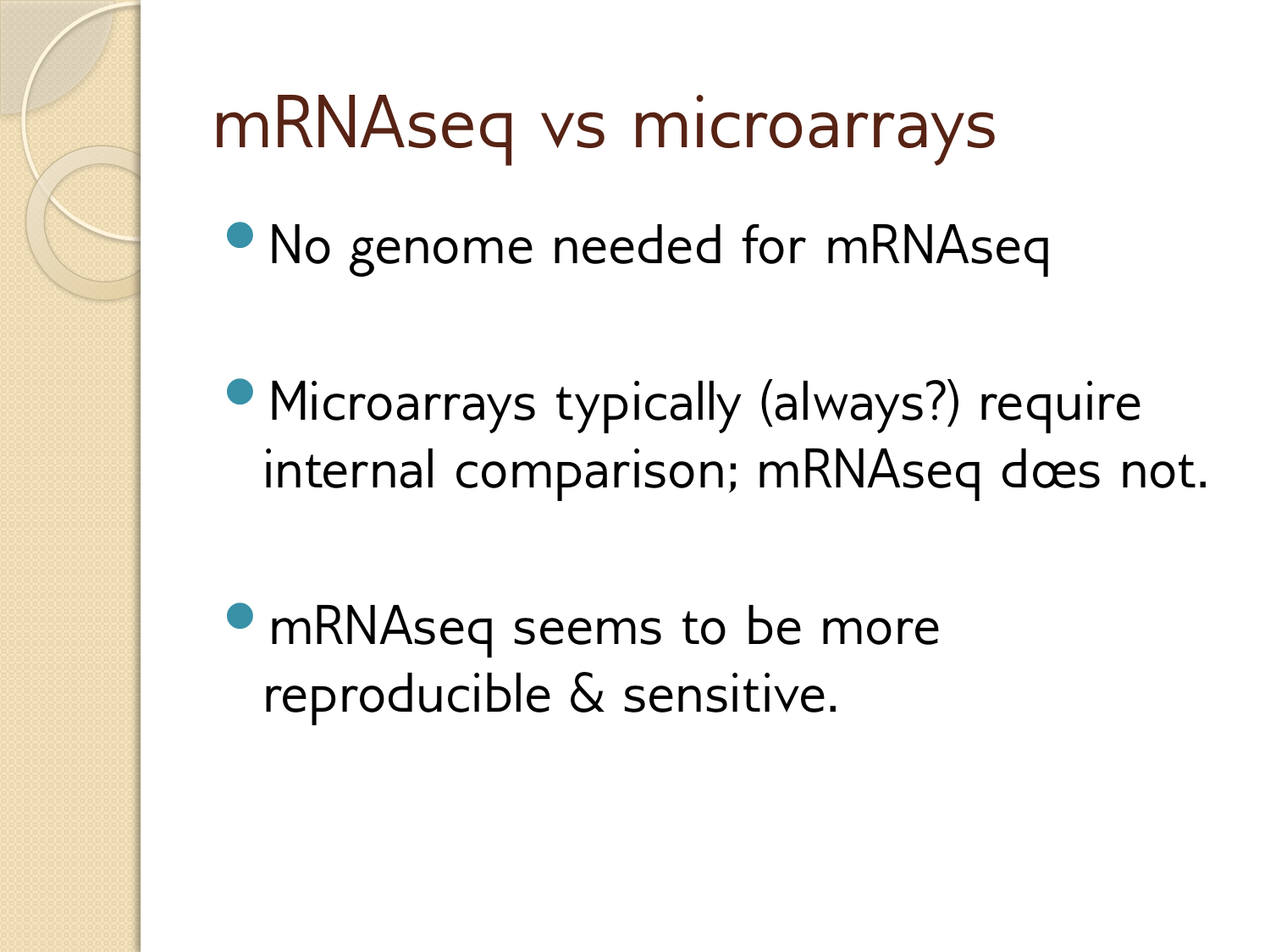

# mRNAseq vs microarrays
No genome needed for mRNAseq

Microarrays typically (always?) require internal comparison; mRNAseq does not.

mRNAseq seems to be more reproducible & sensitive.